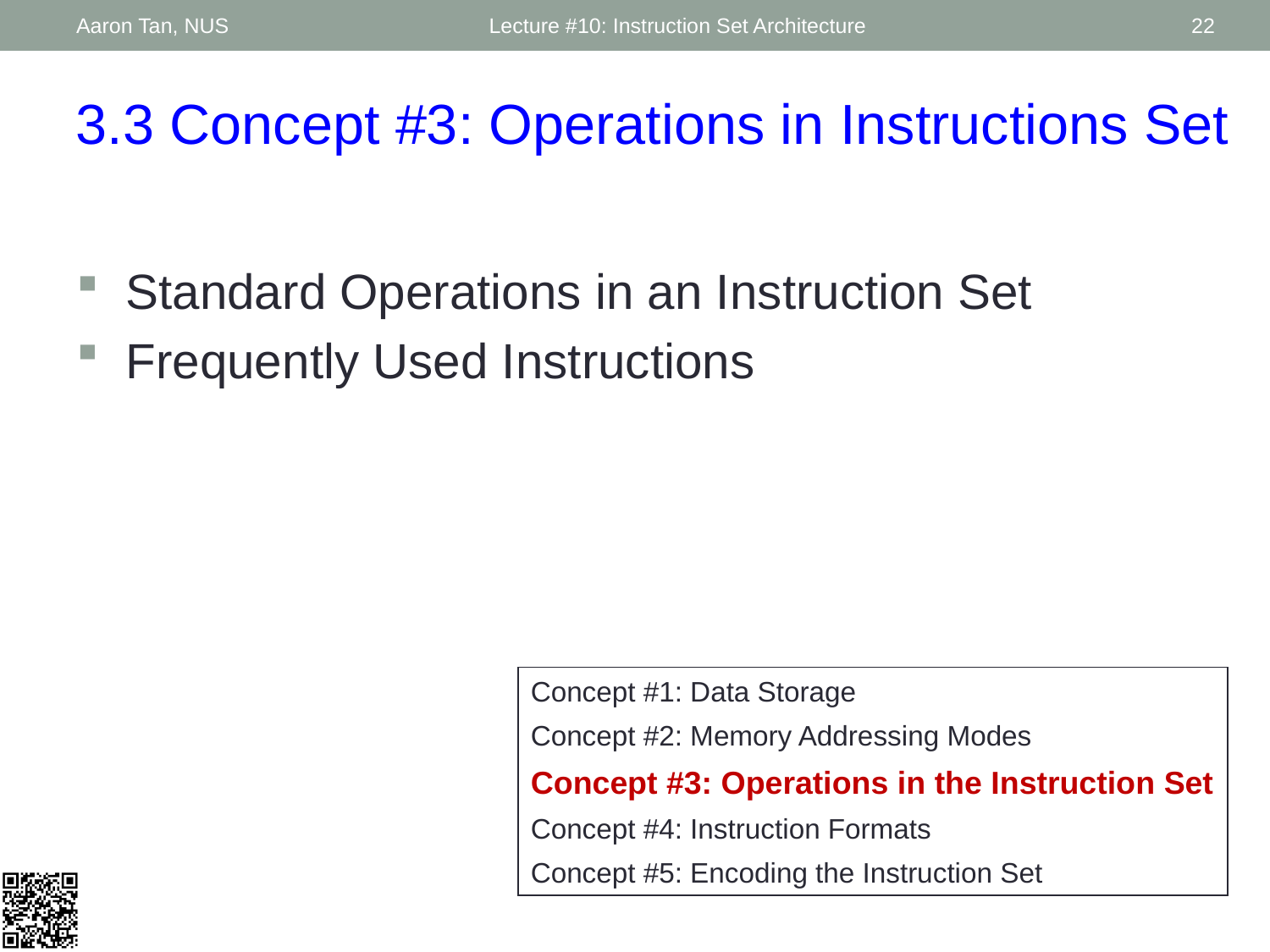

Aaron Tan, NUS
Lecture #10: Instruction Set Architecture
22
3.3 Concept #3: Operations in Instructions Set
Standard Operations in an Instruction Set
Frequently Used Instructions
Concept #1: Data Storage
Concept #2: Memory Addressing Modes
Concept #3: Operations in the Instruction Set
Concept #4: Instruction Formats
Concept #5: Encoding the Instruction Set